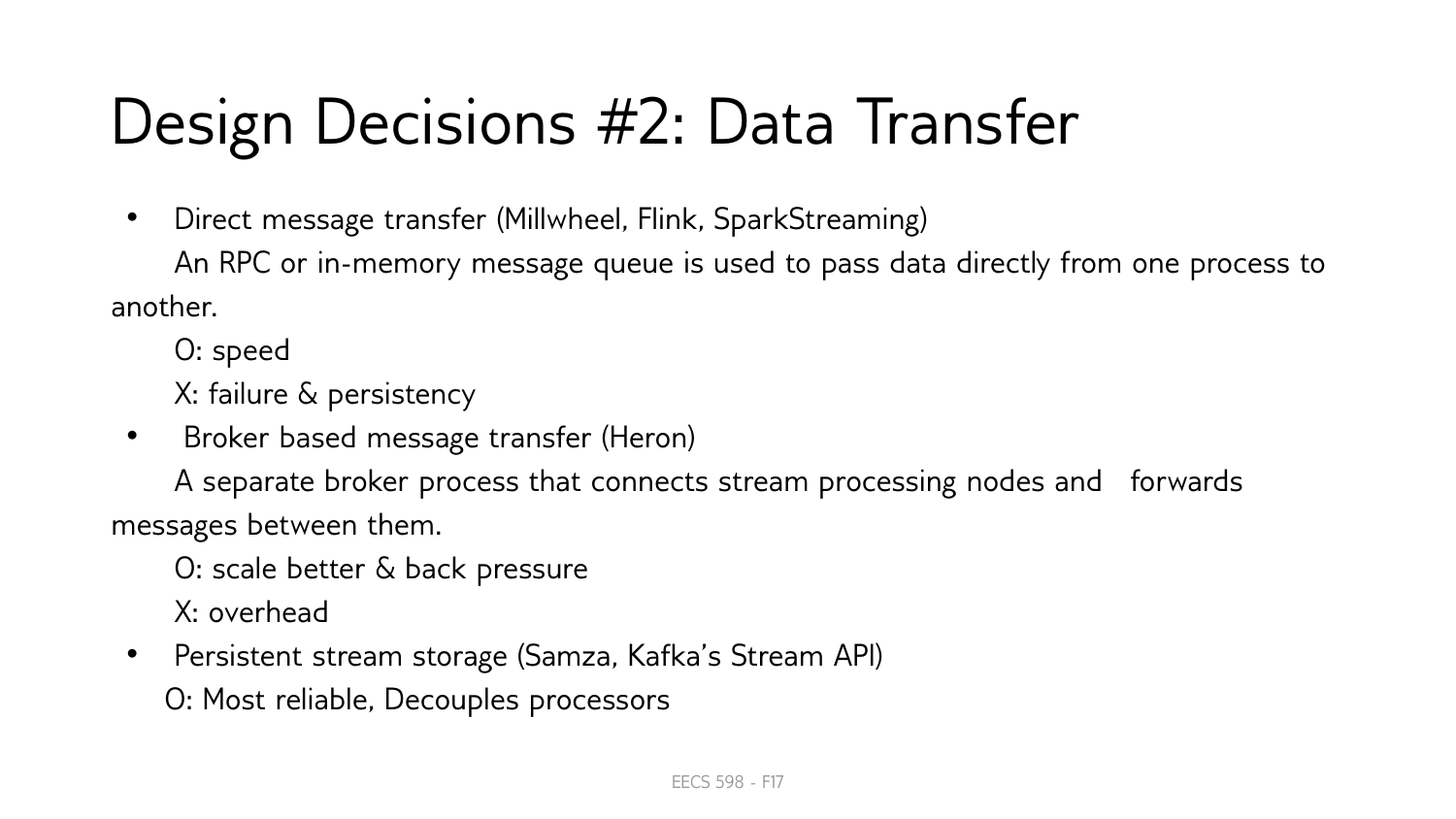

# Design Decisions #2: Data Transfer
Direct message transfer (Millwheel, Flink, SparkStreaming)
An RPC or in-memory message queue is used to pass data directly from one process to another.
O: speed
X: failure & persistency
 Broker based message transfer (Heron)
A separate broker process that connects stream processing nodes and	forwards messages between them.
O: scale better & back pressure
X: overhead
Persistent stream storage (Samza, Kafka’s Stream API)
O: Most reliable, Decouples processors
14